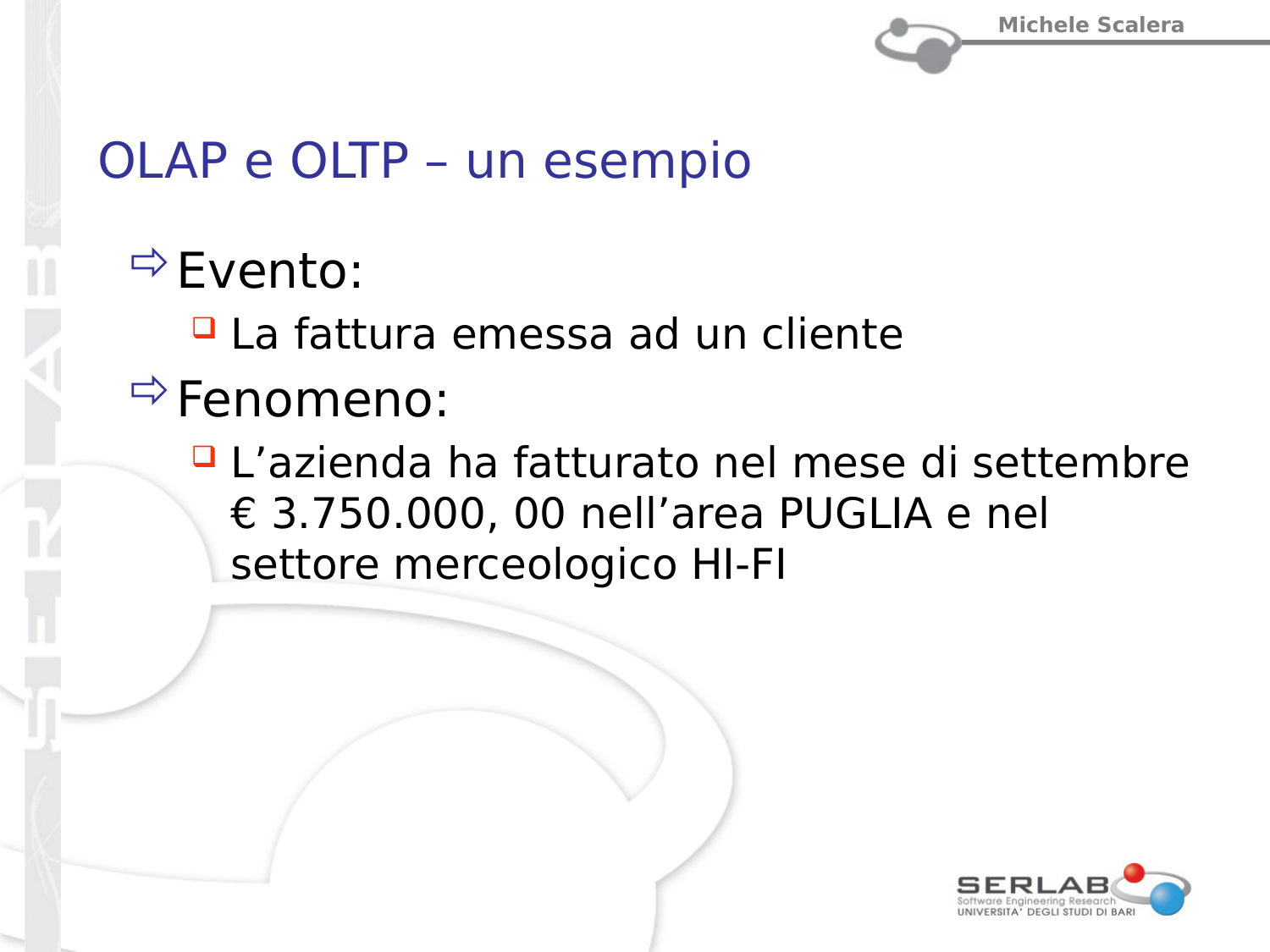

# OLAP e OLTP – un esempio
Evento:
La fattura emessa ad un cliente
Fenomeno:
L’azienda ha fatturato nel mese di settembre € 3.750.000, 00 nell’area PUGLIA e nel settore merceologico HI-FI
prof. Michele Scalera